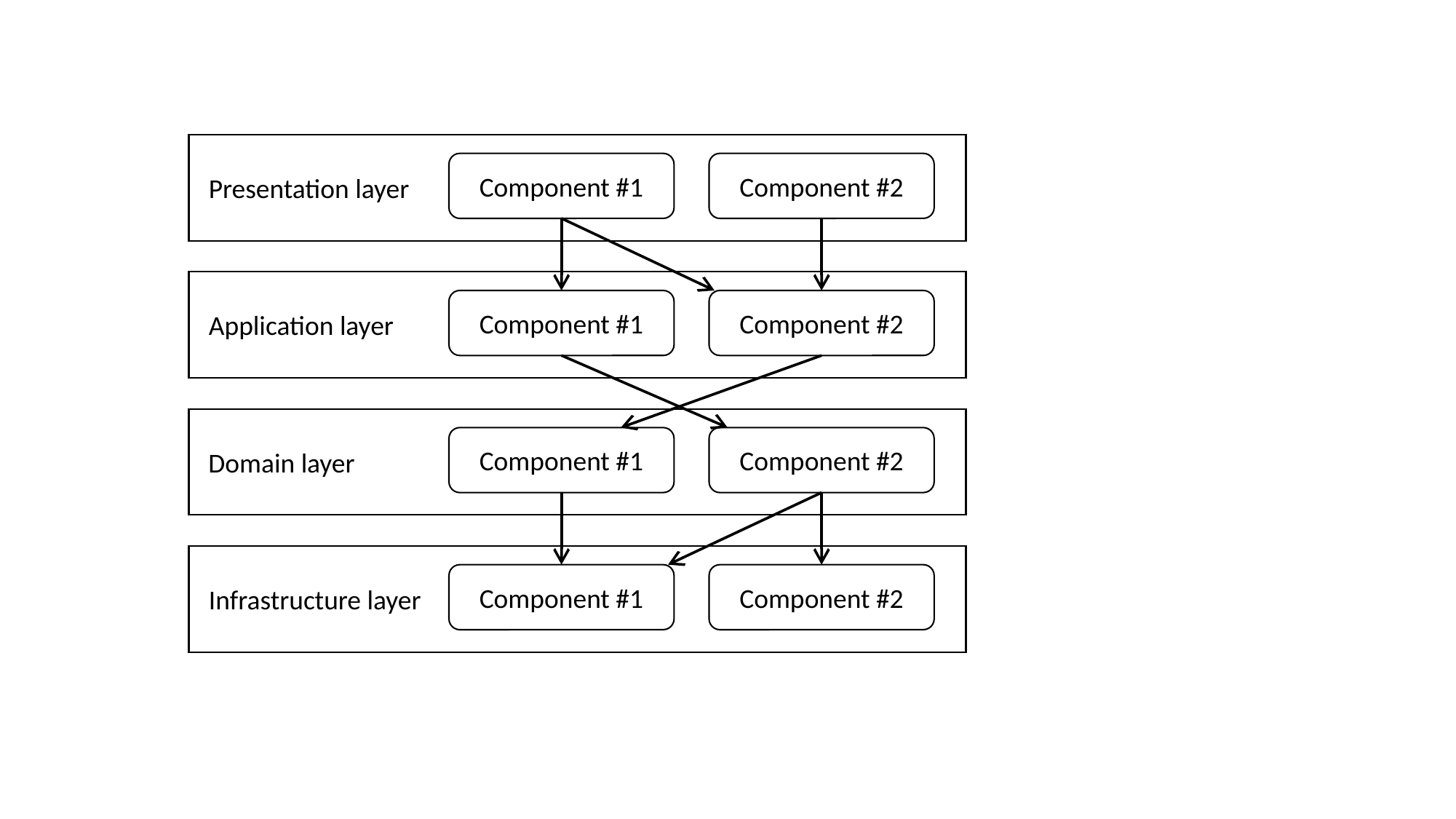

Component #1
Component #2
Presentation layer

Component #1
Component #2
Application layer

Component #1
Component #2
Domain layer

Component #1
Component #2
Infrastructure layer